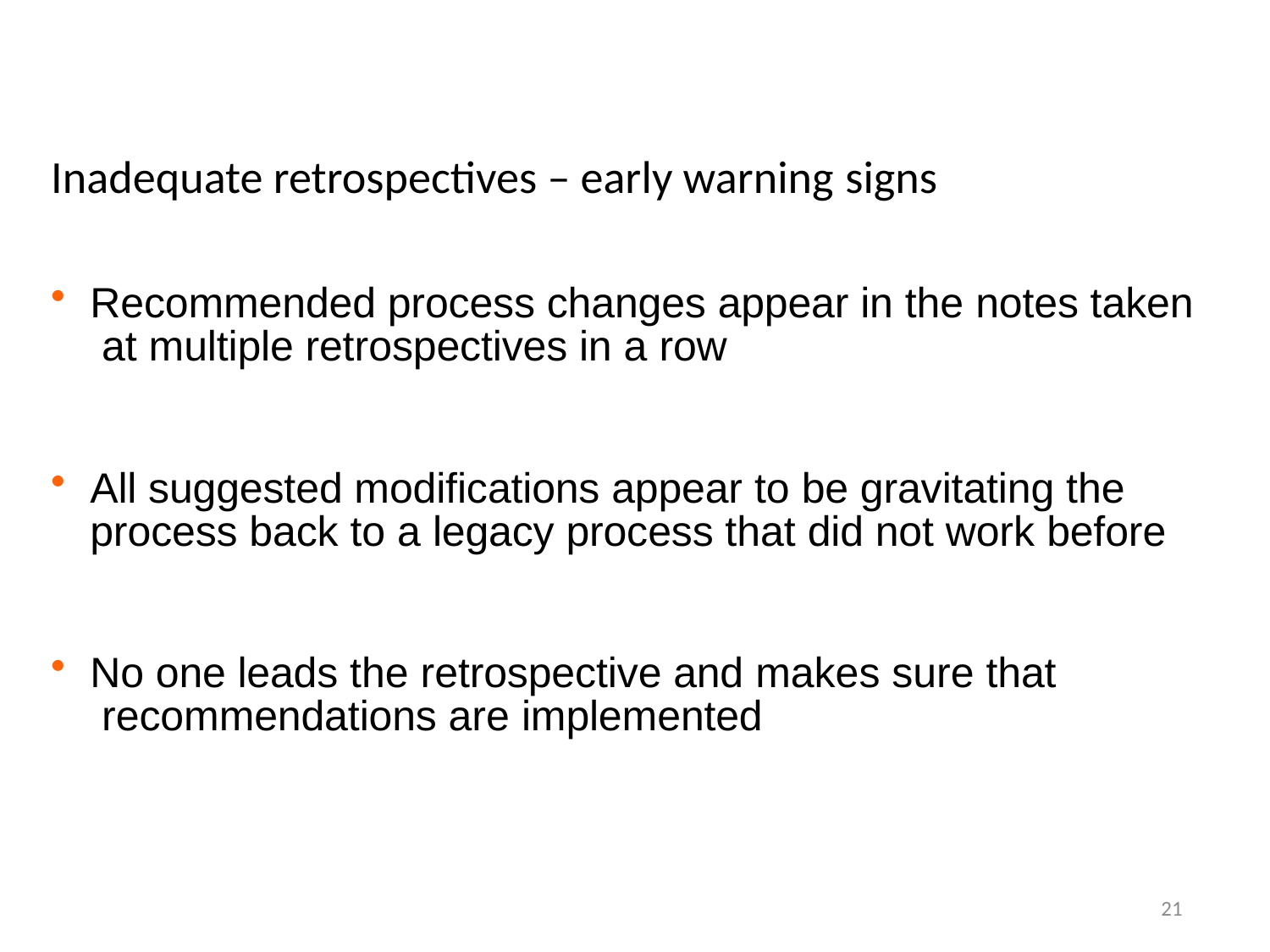

# Inadequate retrospectives – early warning signs
Recommended process changes appear in the notes taken  at multiple retrospectives in a row

All suggested modifications appear to be gravitating the  process back to a legacy process that did not work before

No one leads the retrospective and makes sure that  recommendations are implemented
21